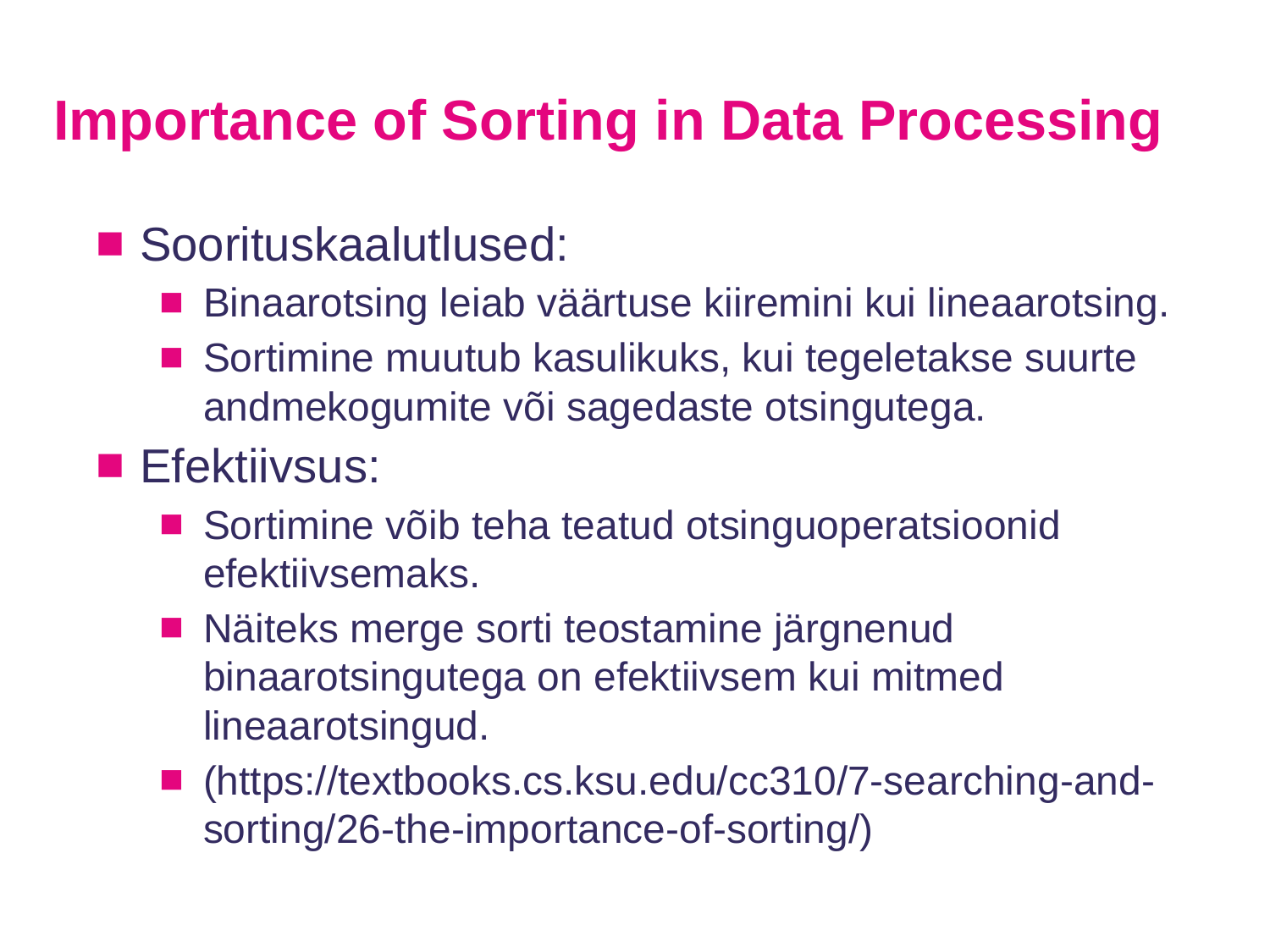

# Importance of Sorting in Data Processing
Soorituskaalutlused:
Binaarotsing leiab väärtuse kiiremini kui lineaarotsing.
Sortimine muutub kasulikuks, kui tegeletakse suurte andmekogumite või sagedaste otsingutega.
Efektiivsus:
Sortimine võib teha teatud otsinguoperatsioonid efektiivsemaks.
Näiteks merge sorti teostamine järgnenud binaarotsingutega on efektiivsem kui mitmed lineaarotsingud.
(https://textbooks.cs.ksu.edu/cc310/7-searching-and-sorting/26-the-importance-of-sorting/)